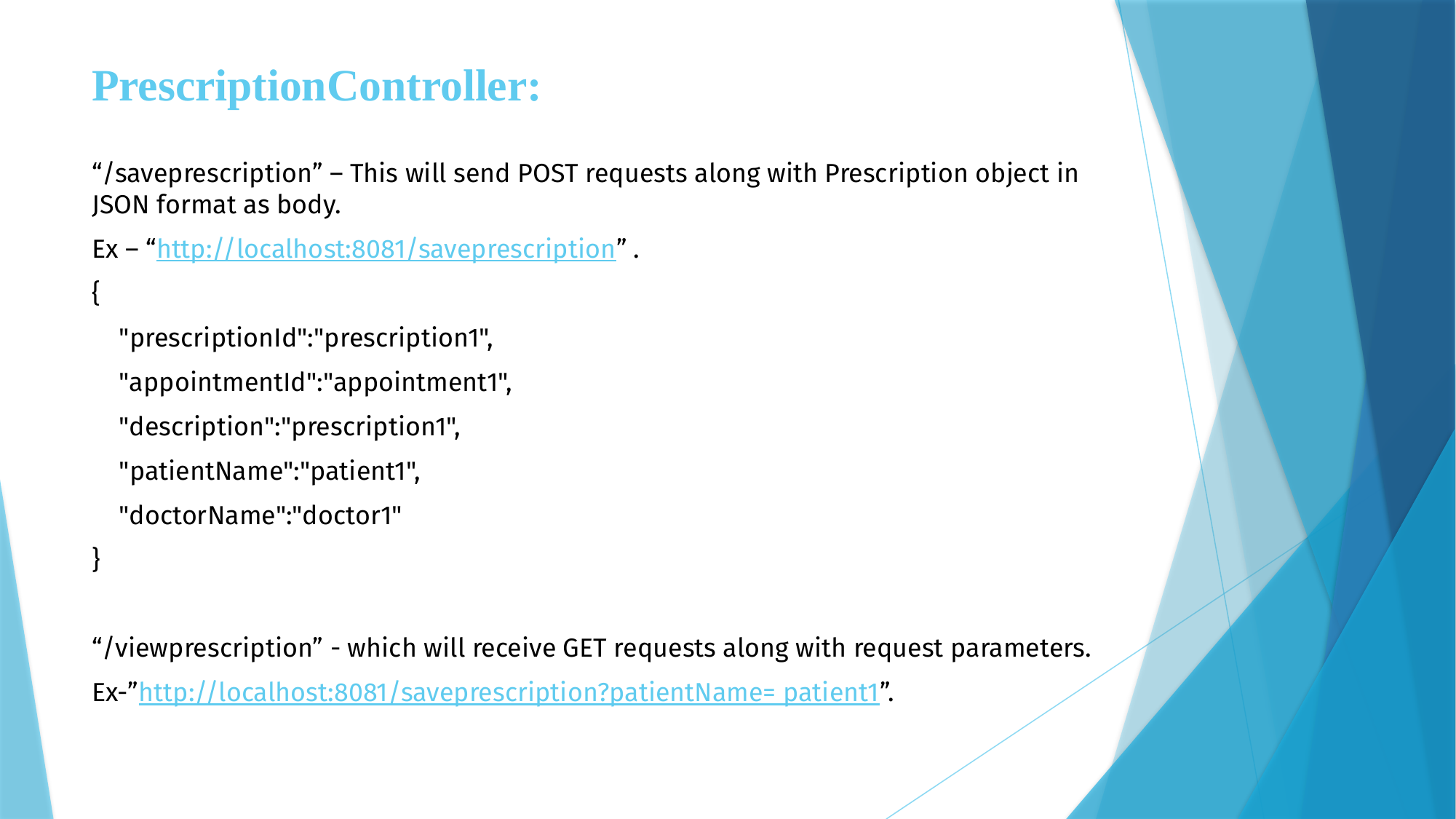

# PrescriptionController:
“/saveprescription” – This will send POST requests along with Prescription object in JSON format as body.
Ex – “http://localhost:8081/saveprescription” .
{
    "prescriptionId":"prescription1",
    "appointmentId":"appointment1",
    "description":"prescription1",
    "patientName":"patient1",
    "doctorName":"doctor1"
}

“/viewprescription” - which will receive GET requests along with request parameters.
Ex-”http://localhost:8081/saveprescription?patientName= patient1”.